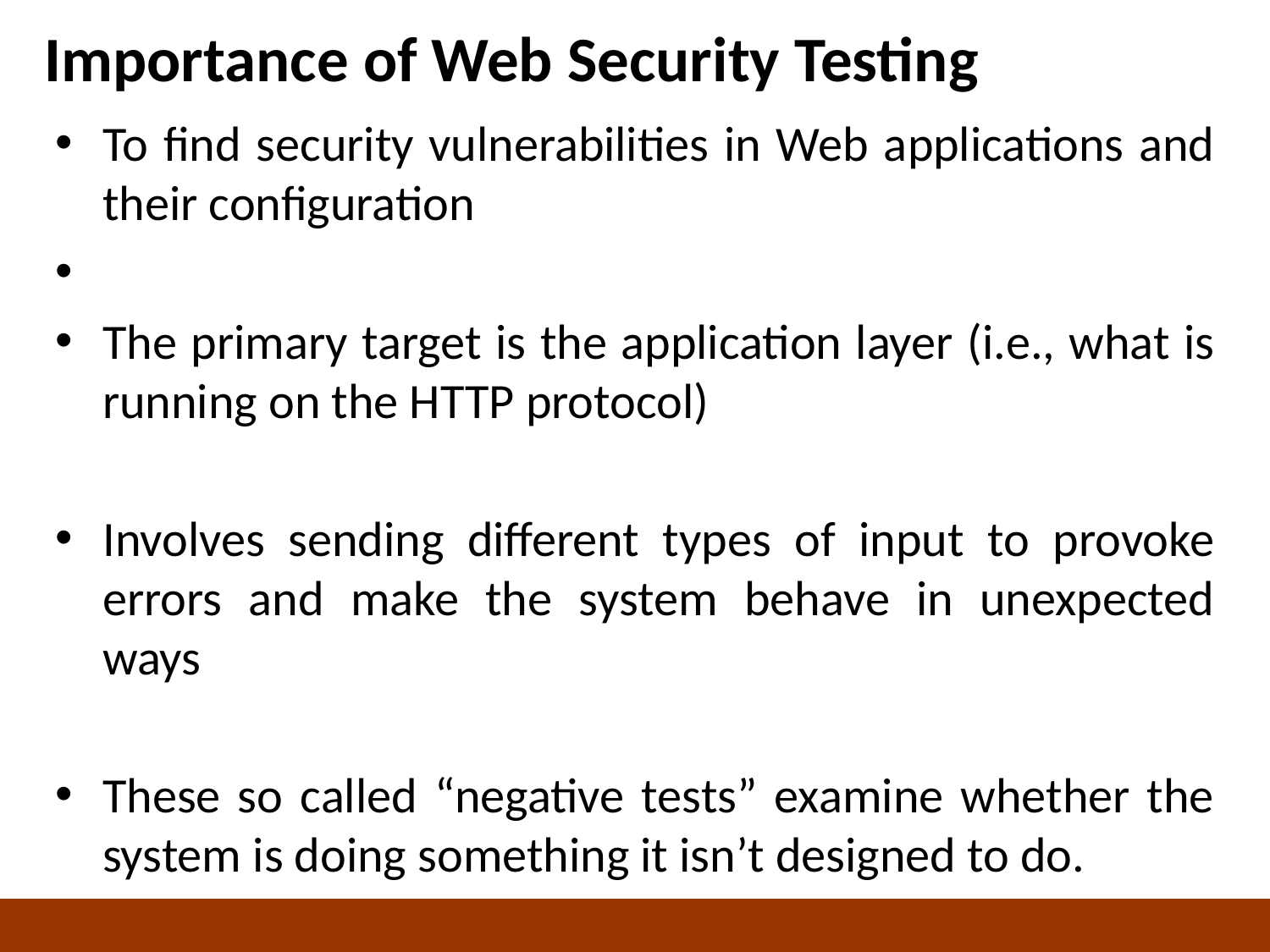

# Importance of Web Security Testing
To find security vulnerabilities in Web applications and their configuration

The primary target is the application layer (i.e., what is running on the HTTP protocol)

Involves sending different types of input to provoke errors and make the system behave in unexpected ways

These so called “negative tests” examine whether the system is doing something it isn’t designed to do.